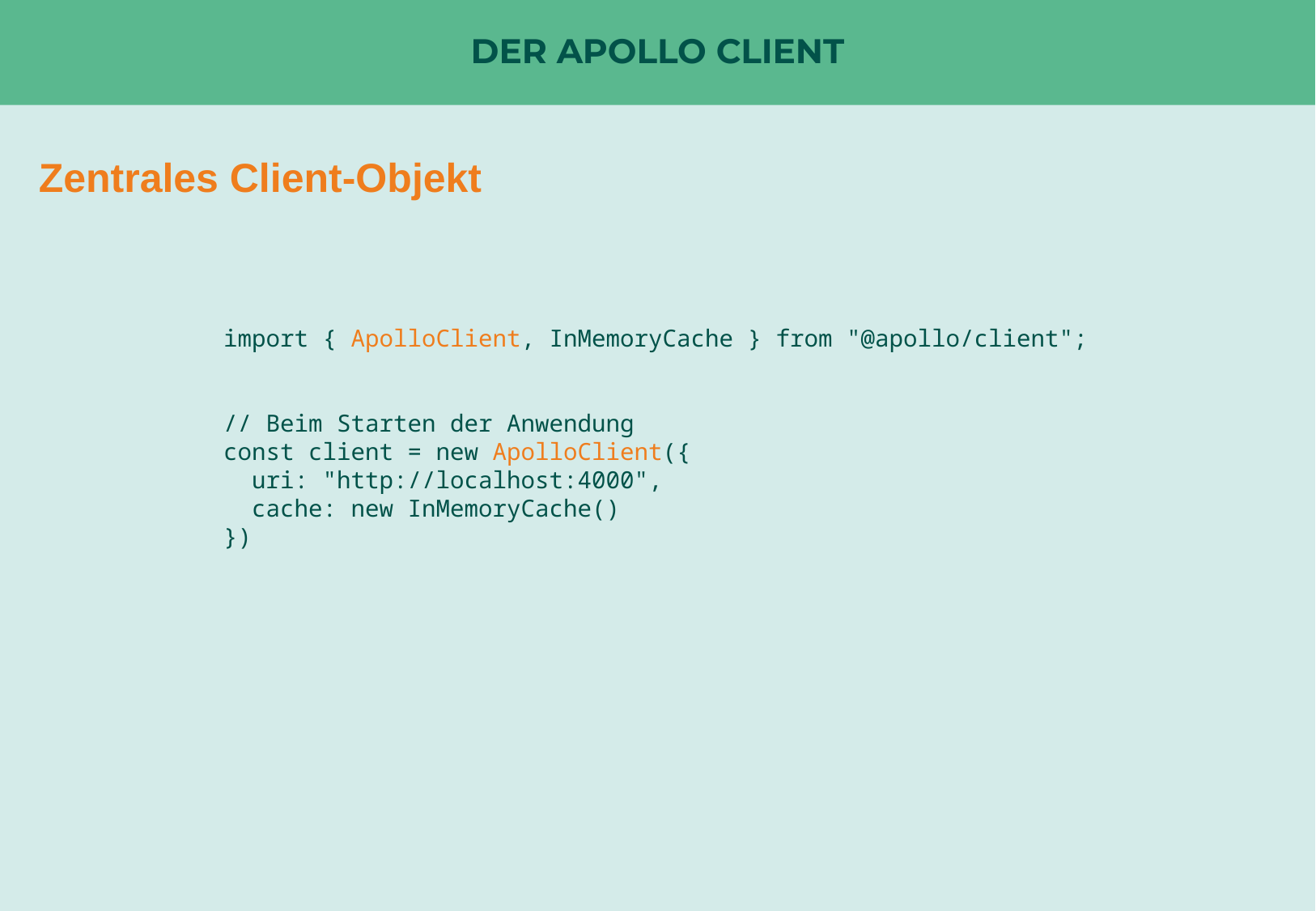

# Der Apollo Client
Zentrales Client-Objekt
import { ApolloClient, InMemoryCache } from "@apollo/client";

// Beim Starten der Anwendung
const client = new ApolloClient({
  uri: "http://localhost:4000",
  cache: new InMemoryCache()
})